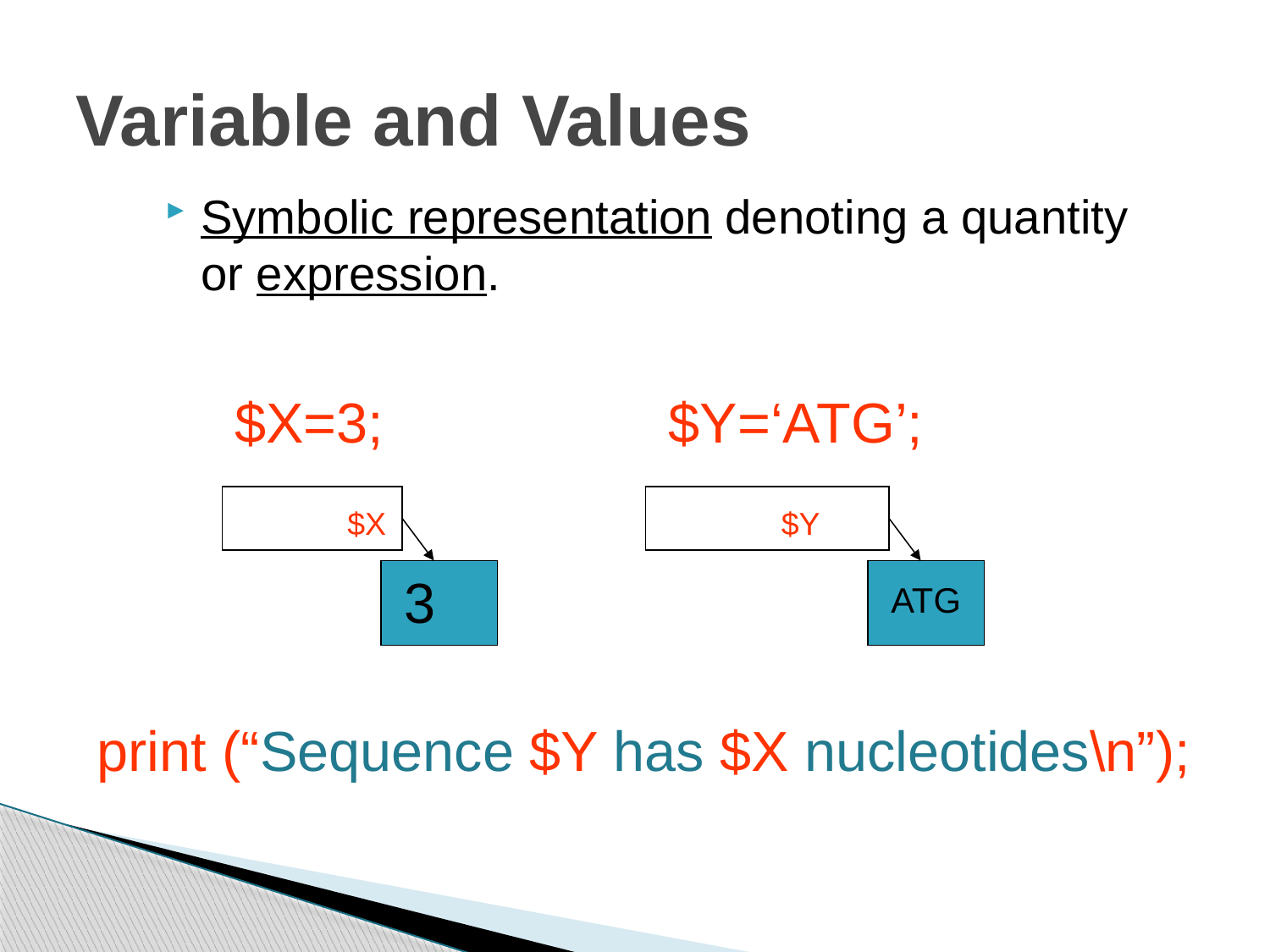

# Variable and Values
Symbolic representation denoting a quantity or expression.
$X=3;
$Y=‘ATG’;

Name: $X
Name: $Y

3

ATG
print (“Sequence $Y has $X nucleotides\n”);